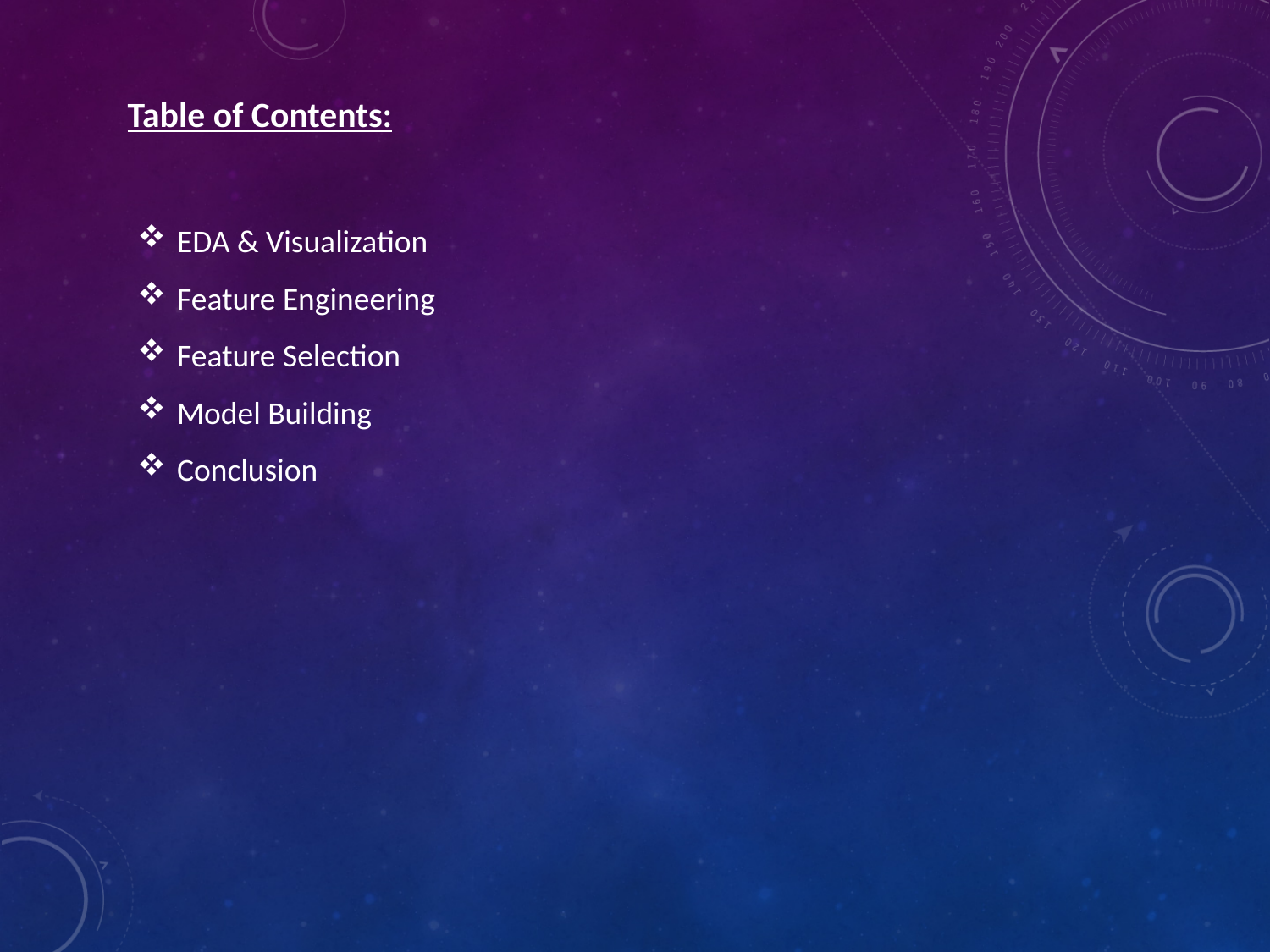

Table of Contents:
EDA & Visualization
Feature Engineering
Feature Selection
Model Building
Conclusion